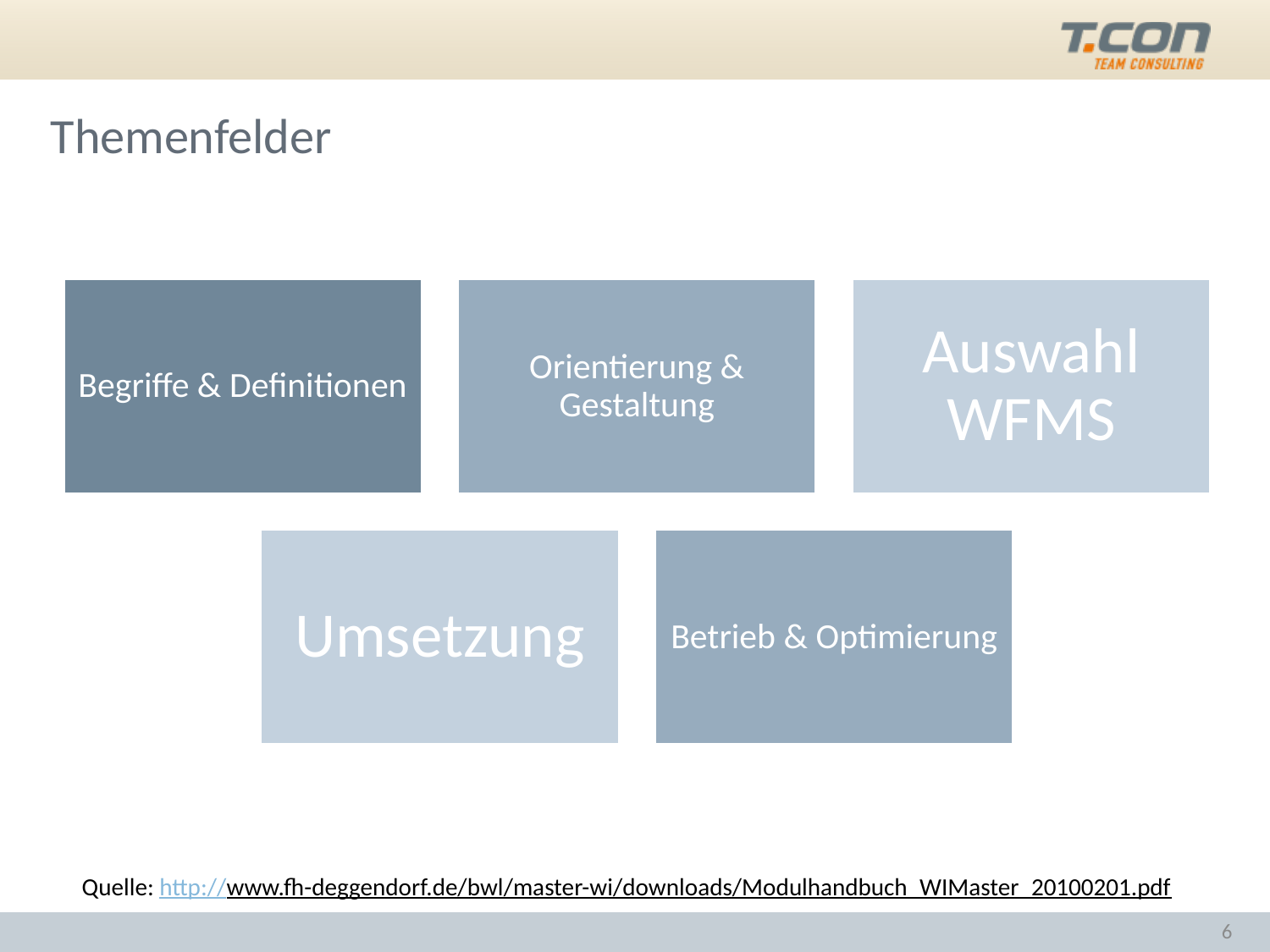

# Themenfelder
Begriffe & Definitionen
Orientierung & Gestaltung
Auswahl WFMS
Umsetzung
Betrieb & Optimierung
Quelle: http://www.fh-deggendorf.de/bwl/master-wi/downloads/Modulhandbuch_WIMaster_20100201.pdf
6